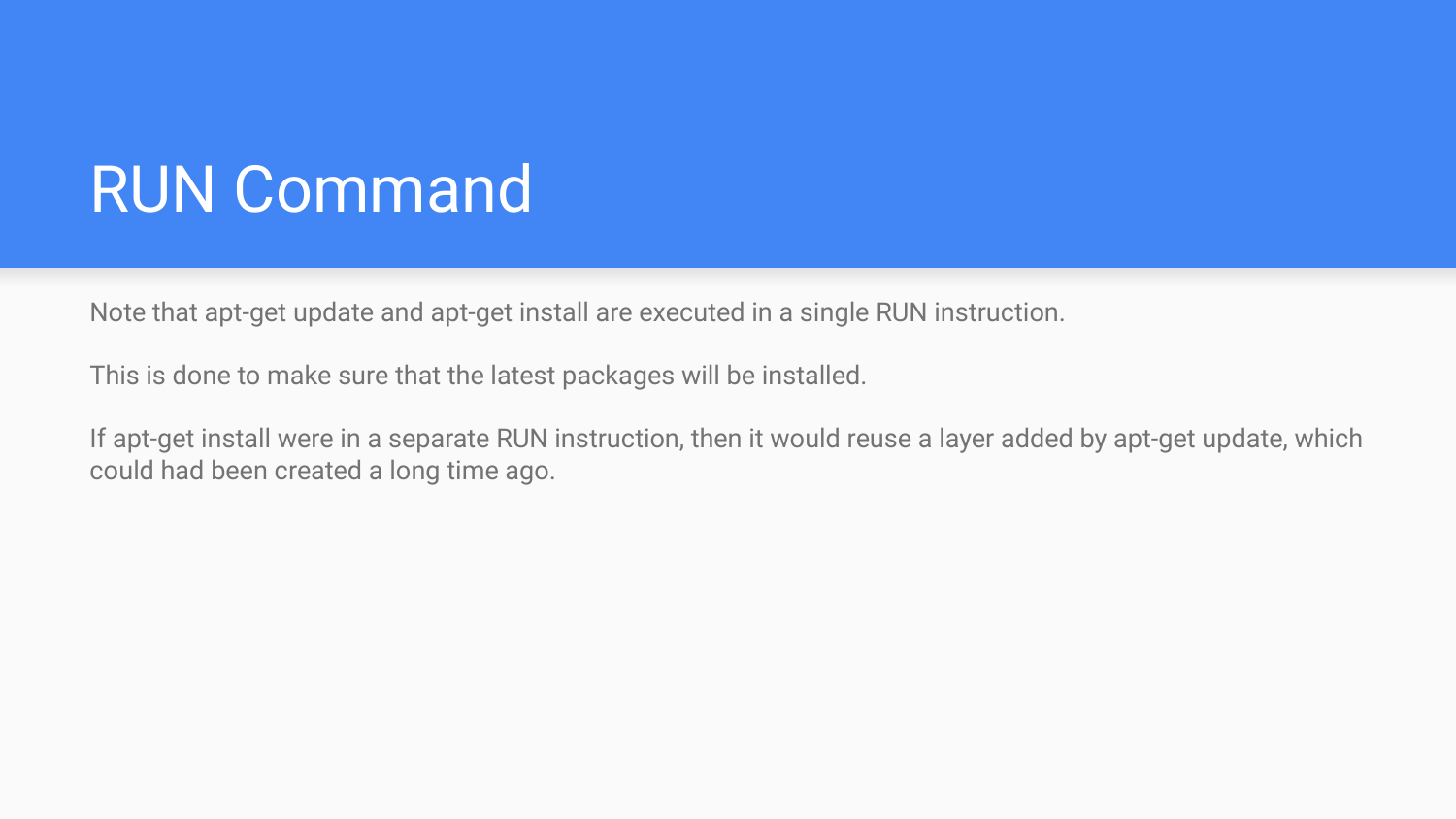

# RUN Command
Note that apt-get update and apt-get install are executed in a single RUN instruction.

This is done to make sure that the latest packages will be installed.

If apt-get install were in a separate RUN instruction, then it would reuse a layer added by apt-get update, which could had been created a long time ago.